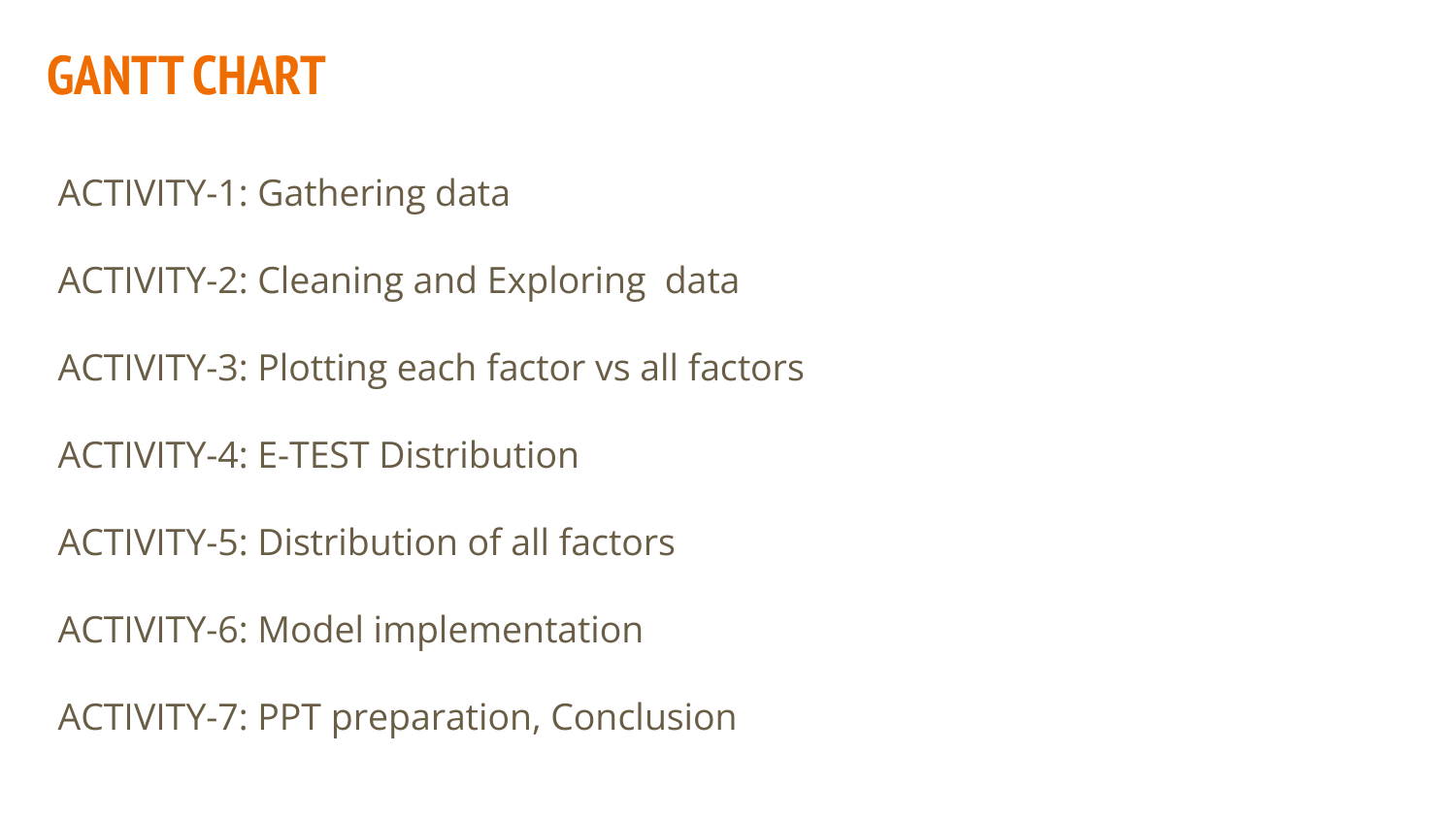

GANTT CHART
ACTIVITY-1: Gathering data

ACTIVITY-2: Cleaning and Exploring  data

ACTIVITY-3: Plotting each factor vs all factors

ACTIVITY-4: E-TEST Distribution

ACTIVITY-5: Distribution of all factors

ACTIVITY-6: Model implementation

ACTIVITY-7: PPT preparation, Conclusion